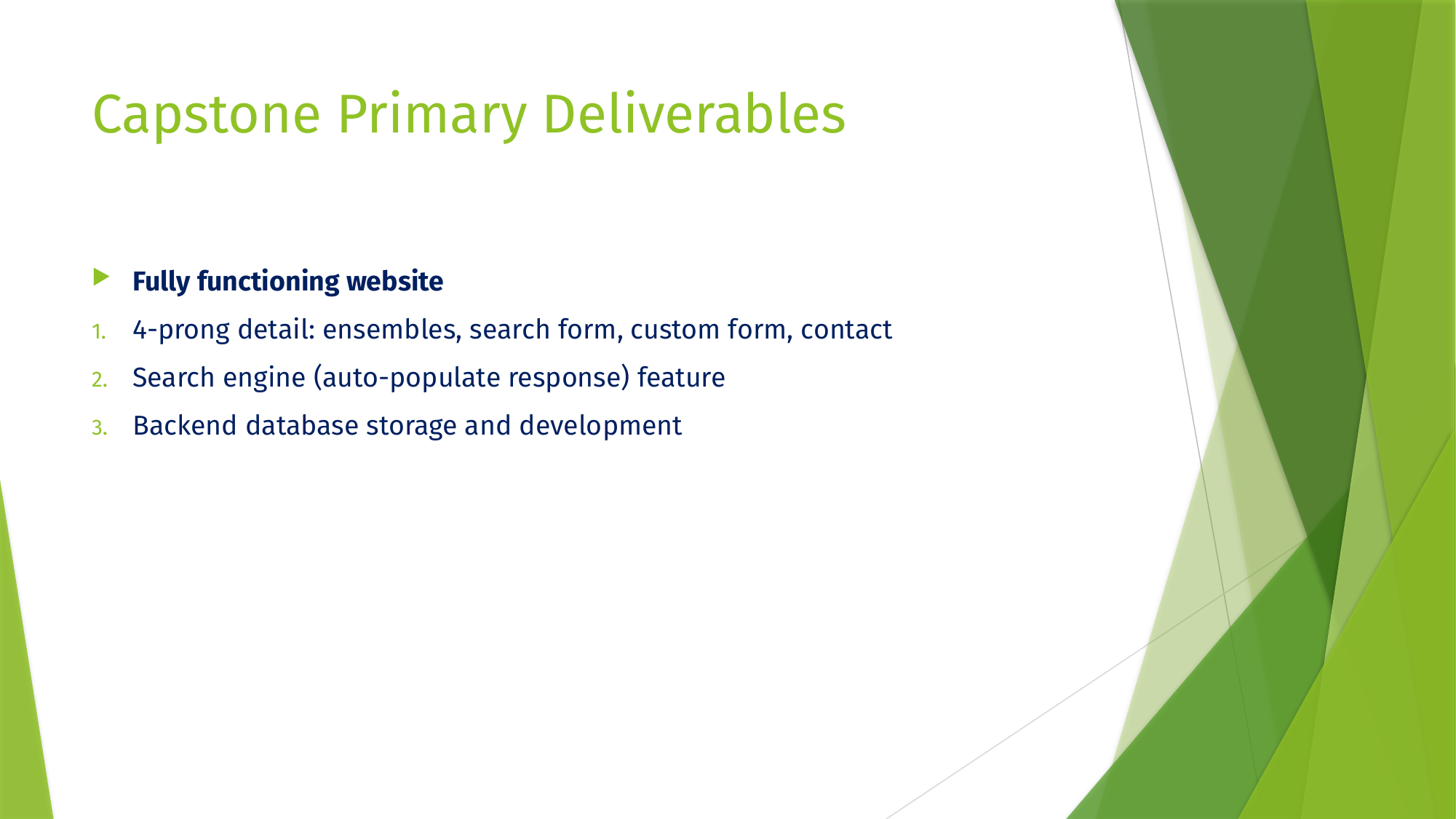

# Capstone Primary Deliverables
Fully functioning website
4-prong detail: ensembles, search form, custom form, contact
Search engine (auto-populate response) feature
Backend database storage and development